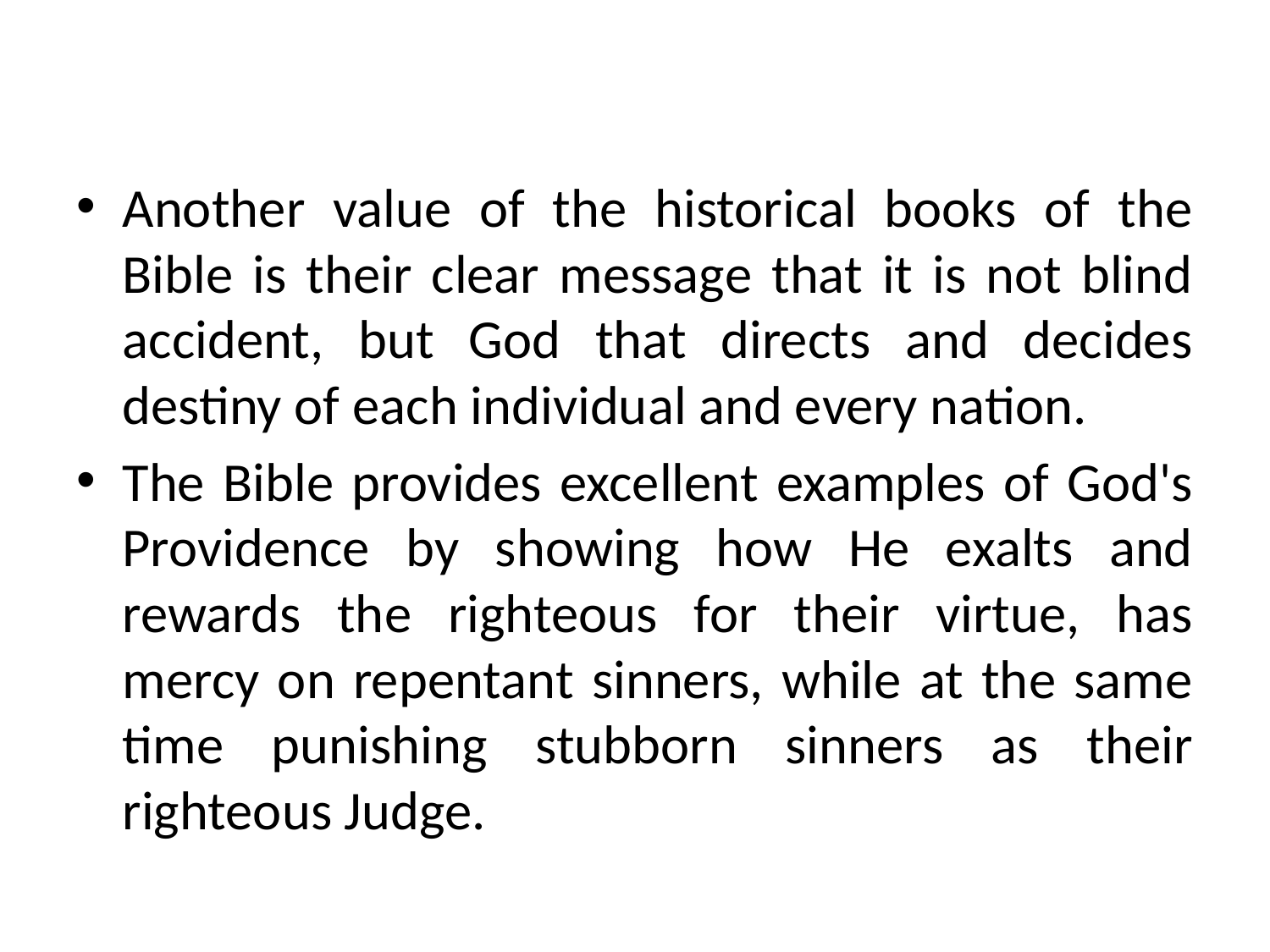

#
Another value of the historical books of the Bible is their clear message that it is not blind accident, but God that directs and decides destiny of each individual and every nation.
The Bible provides excellent examples of God's Providence by showing how He exalts and rewards the righteous for their virtue, has mercy on repentant sinners, while at the same time punishing stubborn sinners as their righteous Judge.